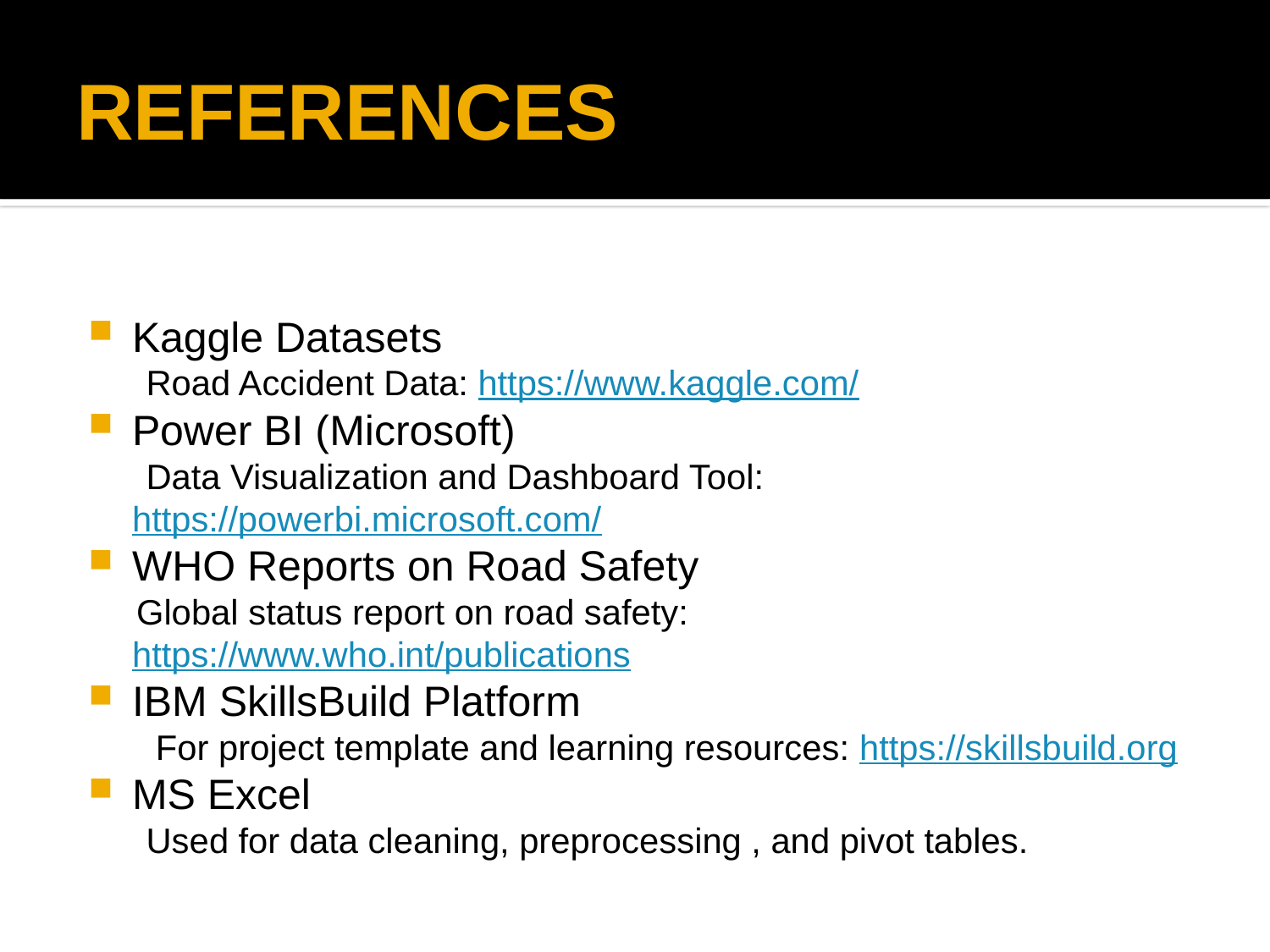

# REFERENCES

Kaggle Datasets
      Road Accident Data: https://www.kaggle.com/
Power BI (Microsoft)
      Data Visualization and Dashboard Tool: https://powerbi.microsoft.com/
WHO Reports on Road Safety
     Global status report on road safety: https://www.who.int/publications
IBM SkillsBuild Platform
       For project template and learning resources: https://skillsbuild.org
MS Excel
      Used for data cleaning, preprocessing , and pivot tables.